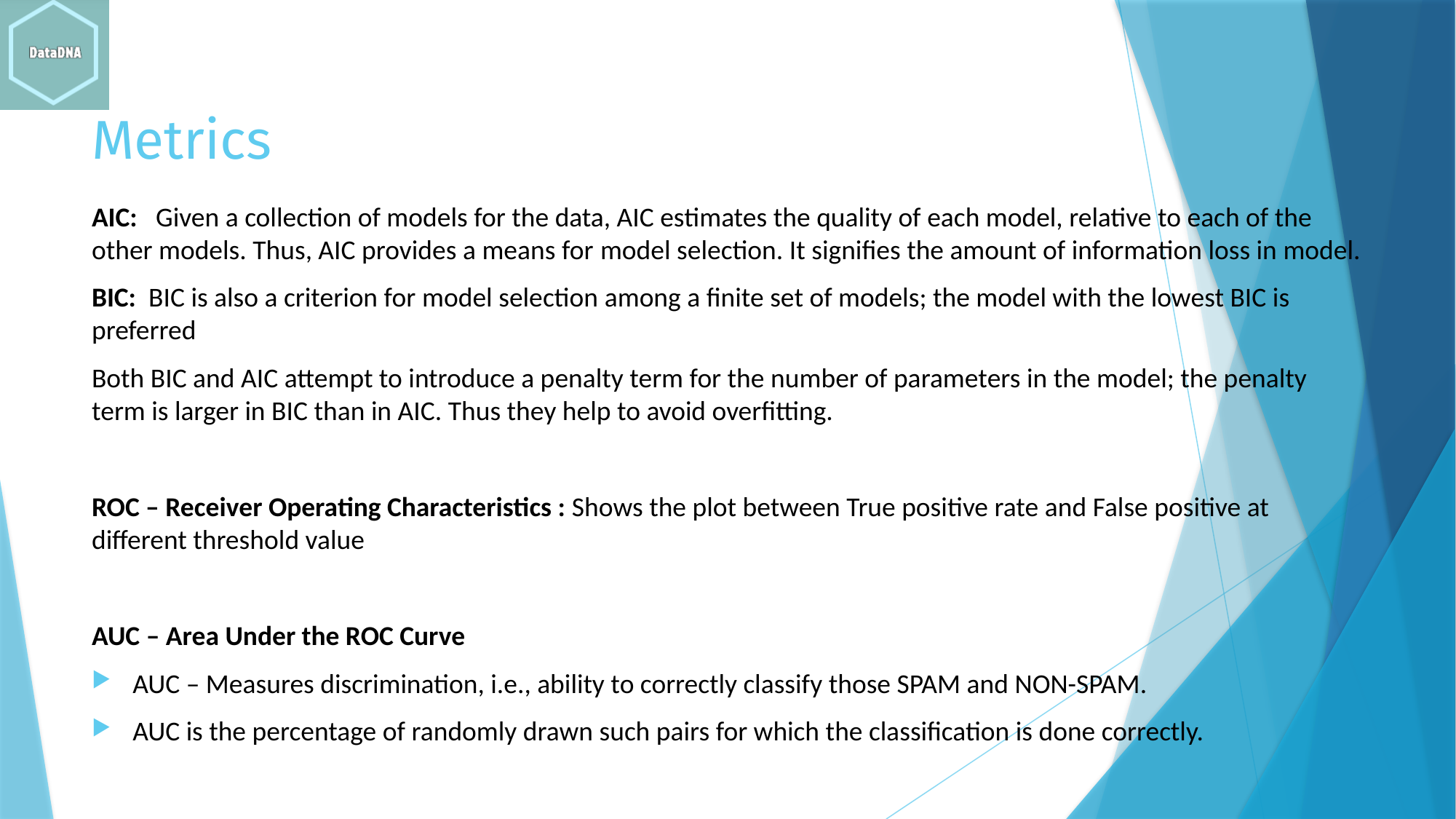

# Metrics
AIC:   Given a collection of models for the data, AIC estimates the quality of each model, relative to each of the other models. Thus, AIC provides a means for model selection. It signifies the amount of information loss in model.
BIC:  BIC is also a criterion for model selection among a finite set of models; the model with the lowest BIC is preferred
Both BIC and AIC attempt to introduce a penalty term for the number of parameters in the model; the penalty term is larger in BIC than in AIC. Thus they help to avoid overfitting.

ROC – Receiver Operating Characteristics : Shows the plot between True positive rate and False positive at different threshold value

AUC – Area Under the ROC Curve
AUC – Measures discrimination, i.e., ability to correctly classify those SPAM and NON-SPAM.
AUC is the percentage of randomly drawn such pairs for which the classification is done correctly.